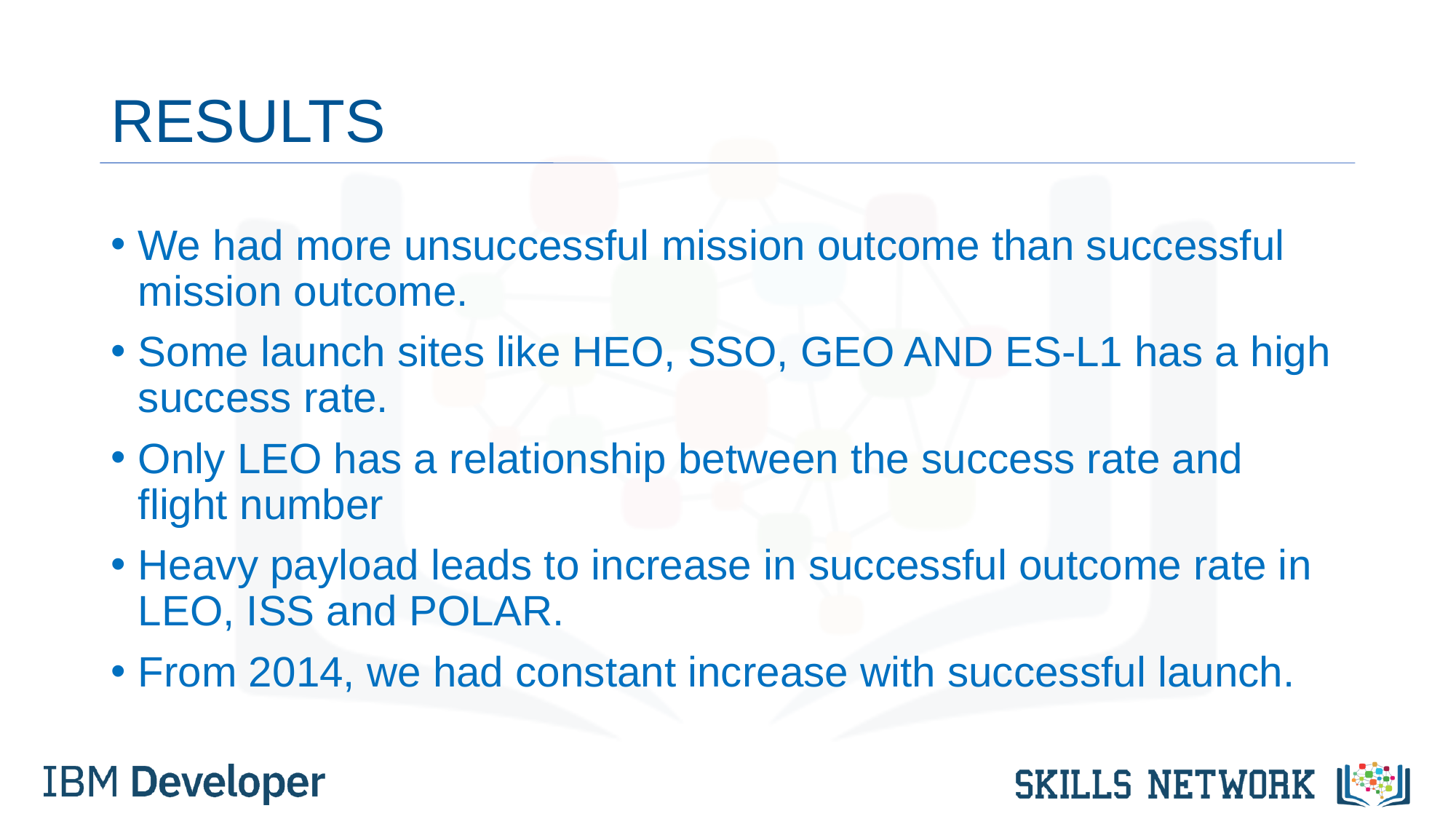

# RESULTS
We had more unsuccessful mission outcome than successful mission outcome.
Some launch sites like HEO, SSO, GEO AND ES-L1 has a high success rate.
Only LEO has a relationship between the success rate and flight number
Heavy payload leads to increase in successful outcome rate in LEO, ISS and POLAR.
From 2014, we had constant increase with successful launch.